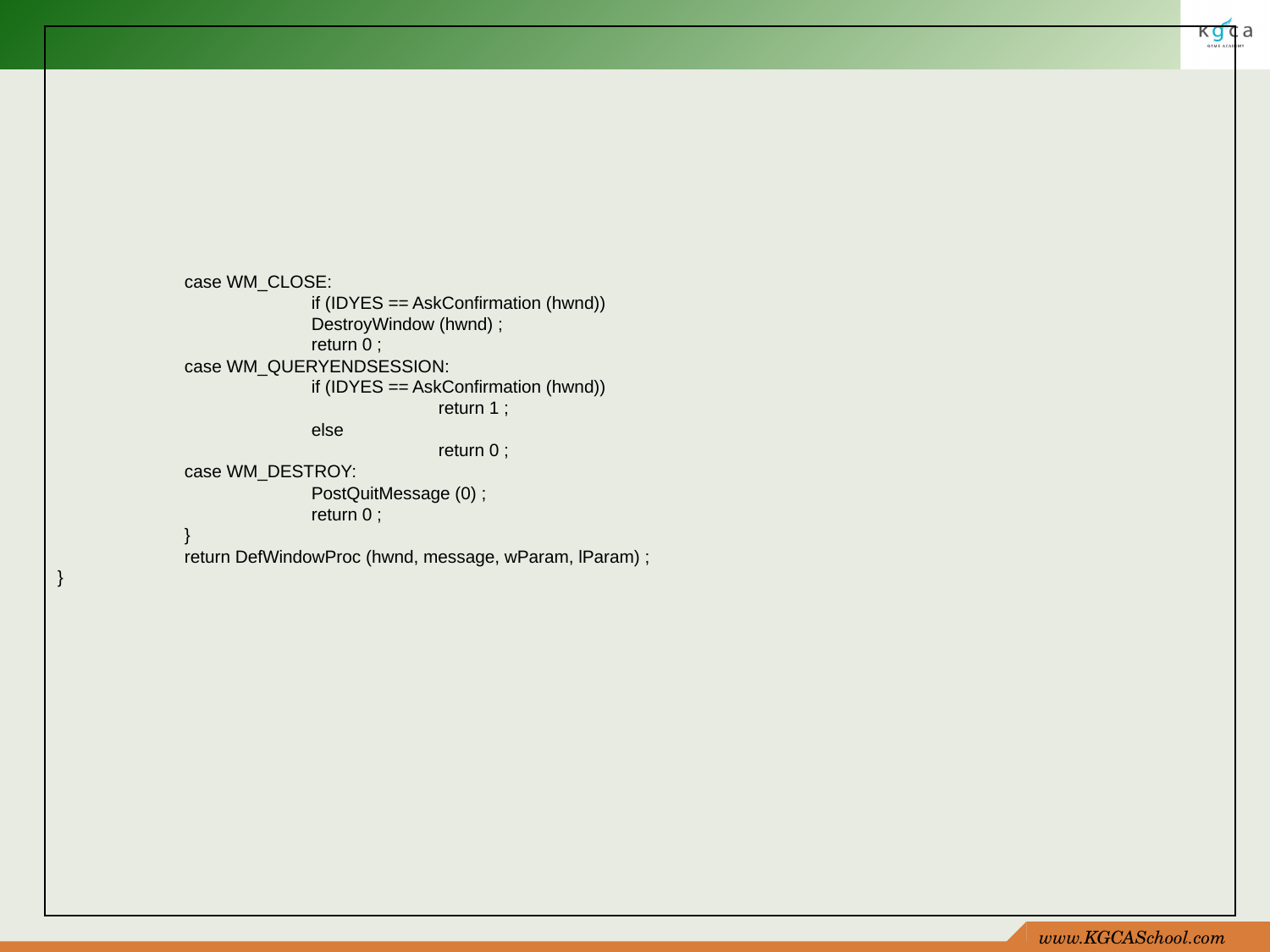

case WM_CLOSE:
		if (IDYES == AskConfirmation (hwnd))
		DestroyWindow (hwnd) ;
		return 0 ;
	case WM_QUERYENDSESSION:
		if (IDYES == AskConfirmation (hwnd))
			return 1 ;
		else
			return 0 ;
	case WM_DESTROY:
		PostQuitMessage (0) ;
		return 0 ;
	}
	return DefWindowProc (hwnd, message, wParam, lParam) ;
}